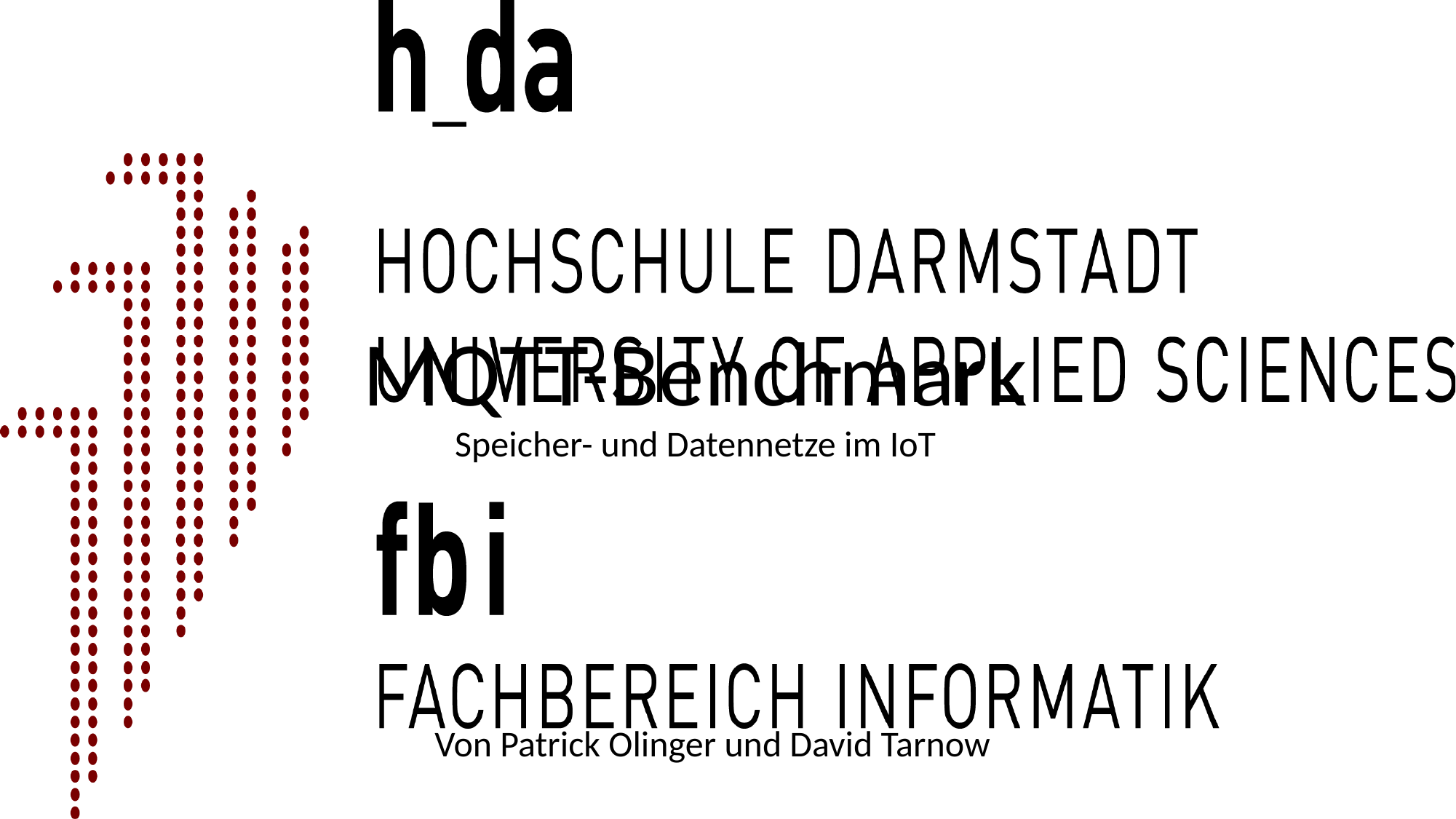

# MQTT-Benchmark Speicher- und Datennetze im IoT
Von Patrick Olinger und David Tarnow